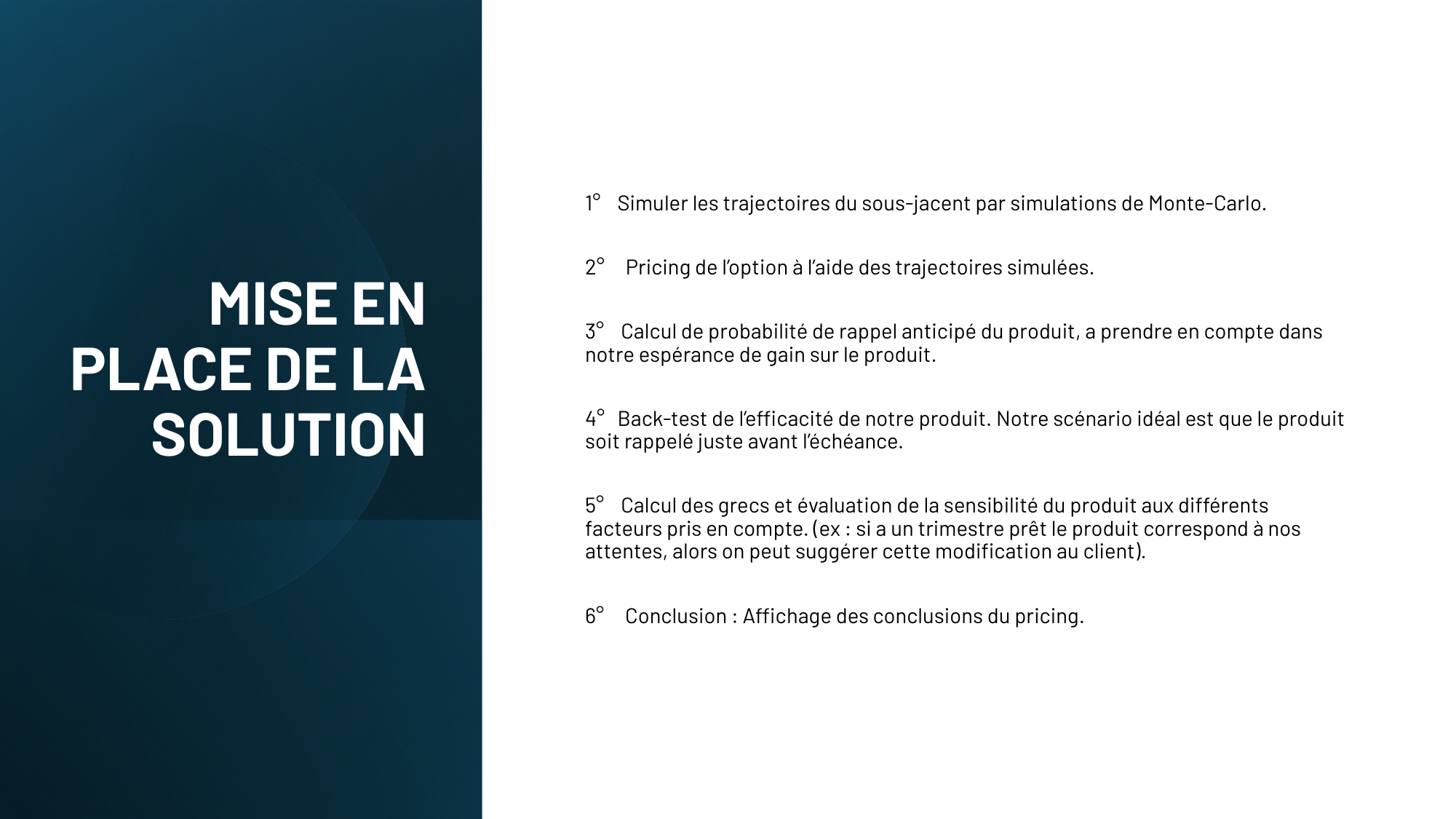

# MISE EN PLACE DE LA SOLUTION

1°    Simuler les trajectoires du sous-jacent par simulations de Monte-Carlo.

2°     Pricing de l’option à l’aide des trajectoires simulées.

3°    Calcul de probabilité de rappel anticipé du produit, a prendre en compte dans notre espérance de gain sur le produit.

4°   Back-test de l’efficacité de notre produit. Notre scénario idéal est que le produit soit rappelé juste avant l’échéance.

5°    Calcul des grecs et évaluation de la sensibilité du produit aux différents facteurs pris en compte. (ex : si a un trimestre prêt le produit correspond à nos attentes, alors on peut suggérer cette modification au client).

6°     Conclusion : Affichage des conclusions du pricing.